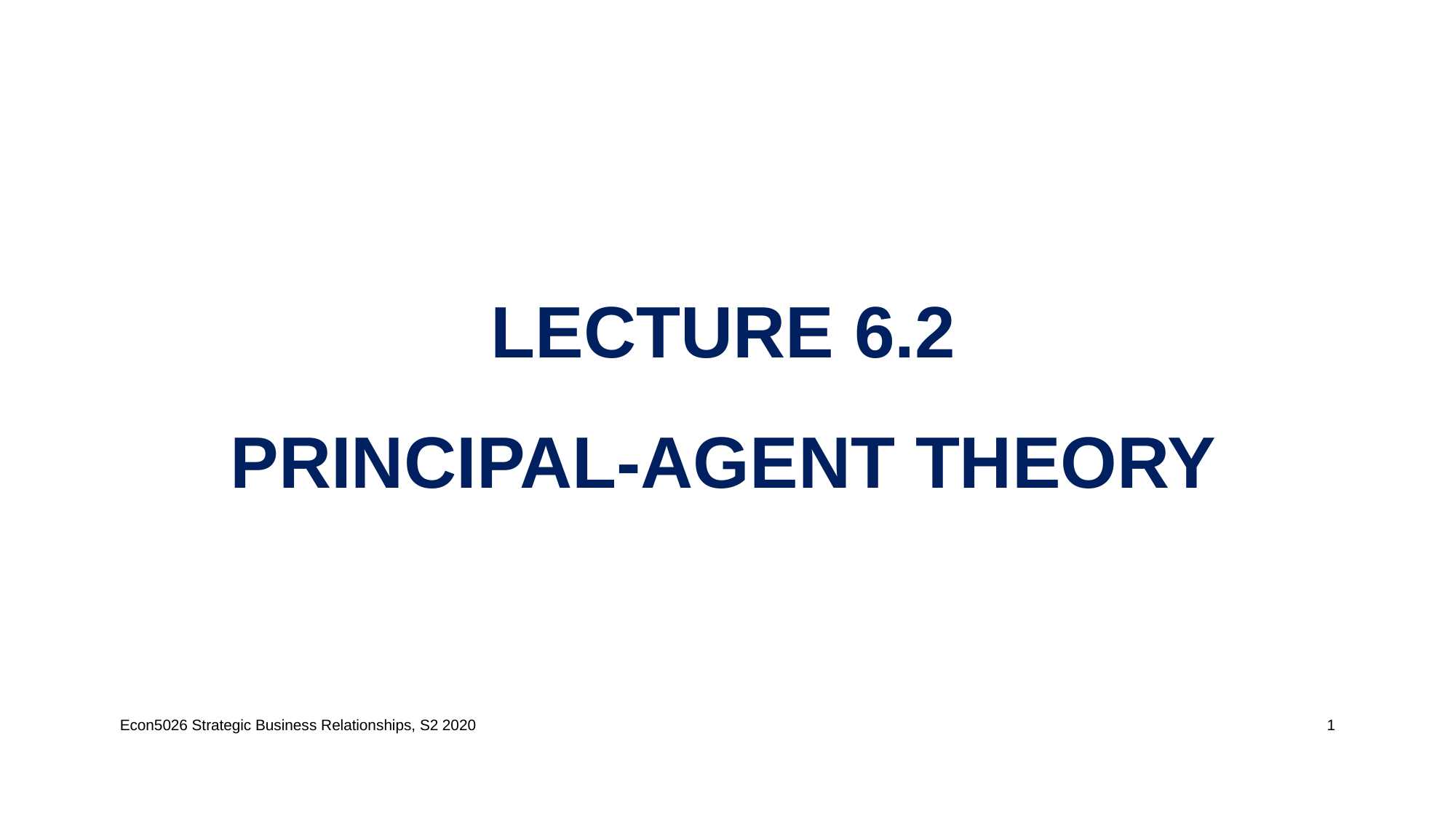

# Lecture 6.2 principal-agent theory
Econ5026 Strategic Business Relationships, S2 2020
1